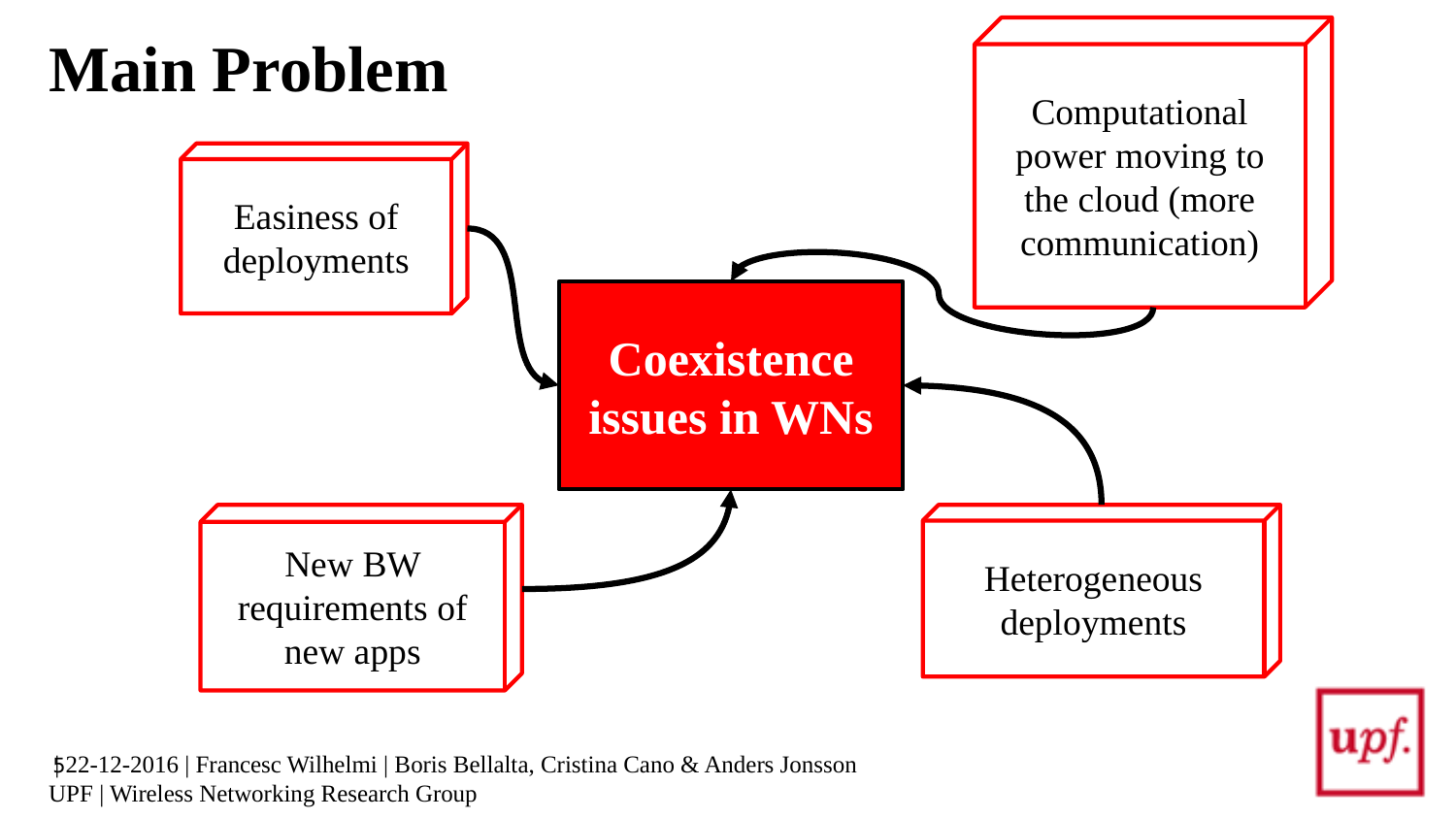

Computational power moving to the cloud (more communication)
# Main Problem
Easiness of deployments
Coexistence issues in WNs
New BW requirements of new apps
Heterogeneous deployments
5